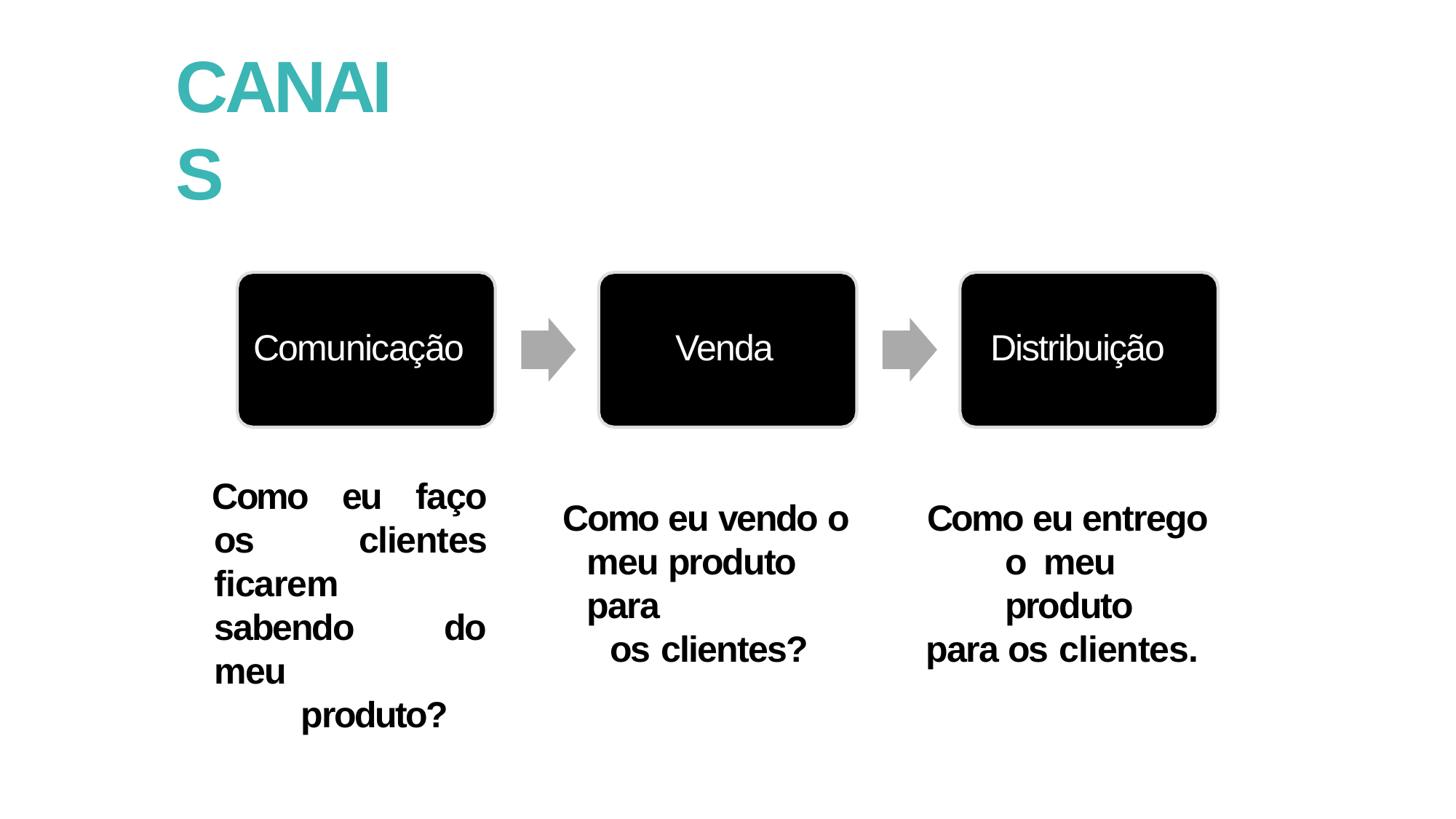

# CANAIS

Comunicação
Venda
Distribuição
Como eu faço os  clientes ficarem  sabendo do meu
produto?
Como eu vendo o  meu produto para
os clientes?
Como eu entrego o  meu produto
para os clientes.